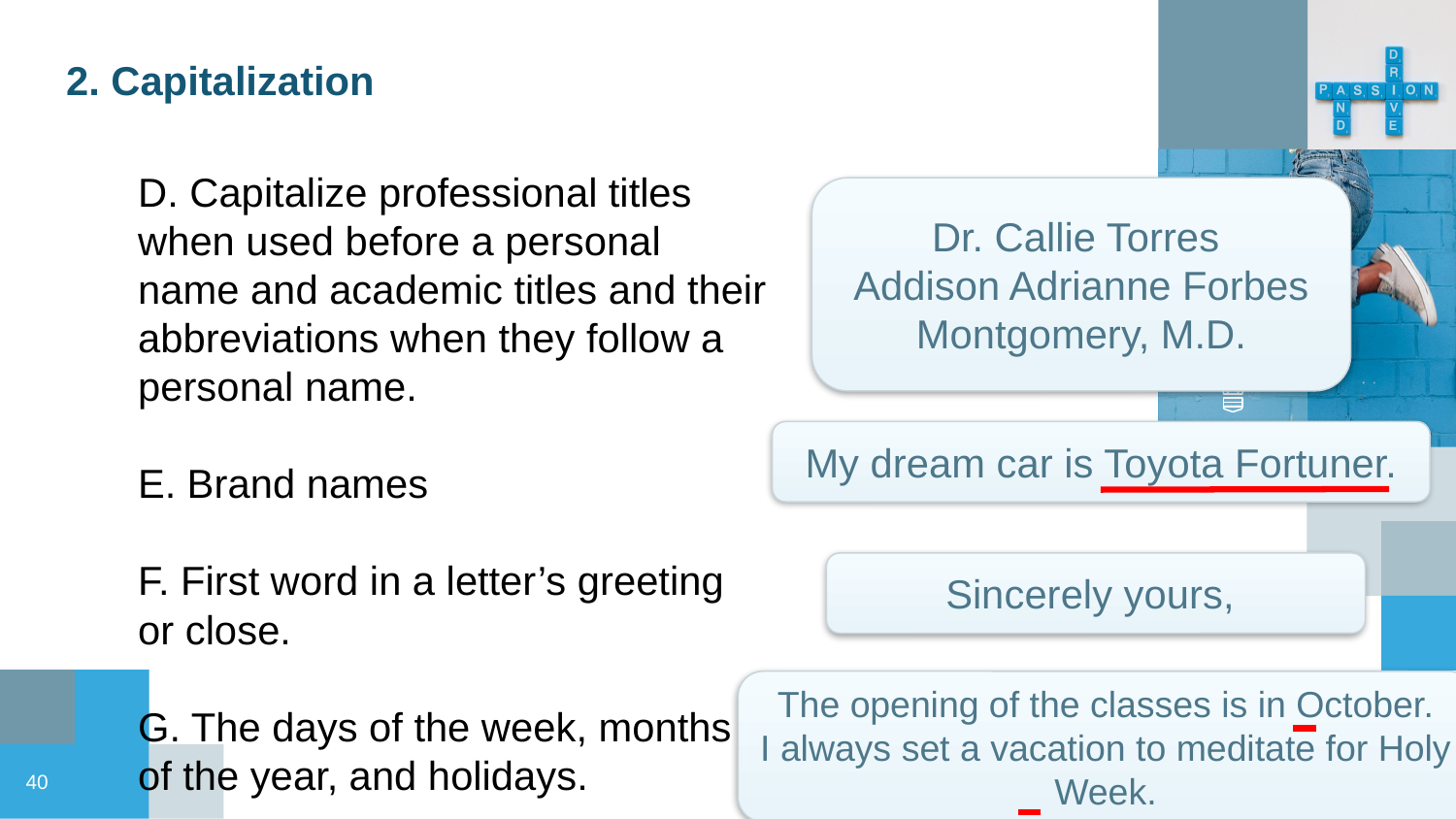

2. Capitalization

D. Capitalize professional titles when used before a personal name and academic titles and their abbreviations when they follow a personal name.

E. Brand names

F. First word in a letter’s greeting or close.

G. The days of the week, months of the year, and holidays.
Dr. Callie Torres
Addison Adrianne Forbes Montgomery, M.D.
My dream car is Toyota Fortuner.
Sincerely yours,
The opening of the classes is in October.
I always set a vacation to meditate for Holy Week.
40